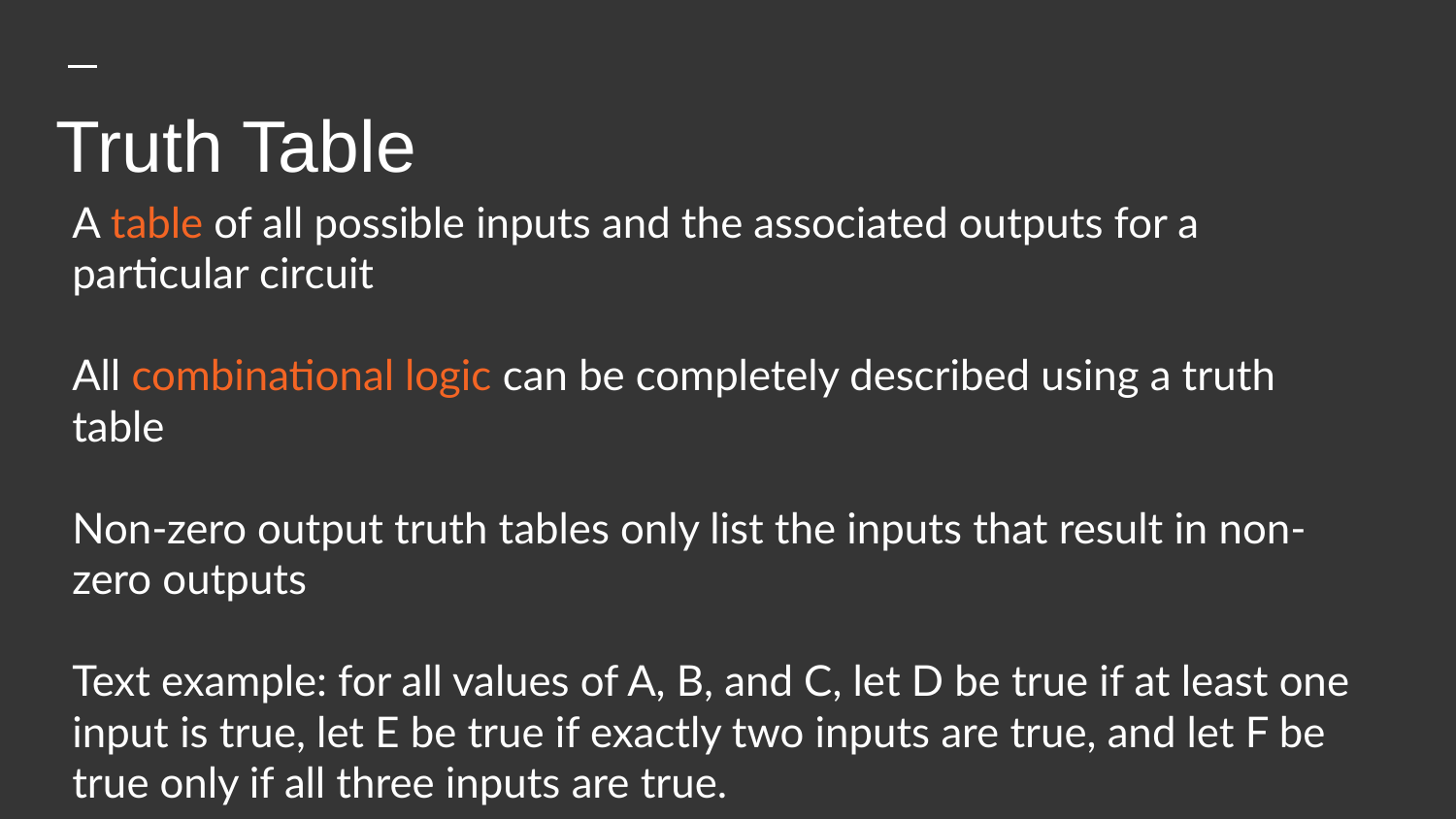

# Truth Table
A table of all possible inputs and the associated outputs for a particular circuit

All combinational logic can be completely described using a truth table

Non-zero output truth tables only list the inputs that result in non-zero outputs

Text example: for all values of A, B, and C, let D be true if at least one input is true, let E be true if exactly two inputs are true, and let F be true only if all three inputs are true.